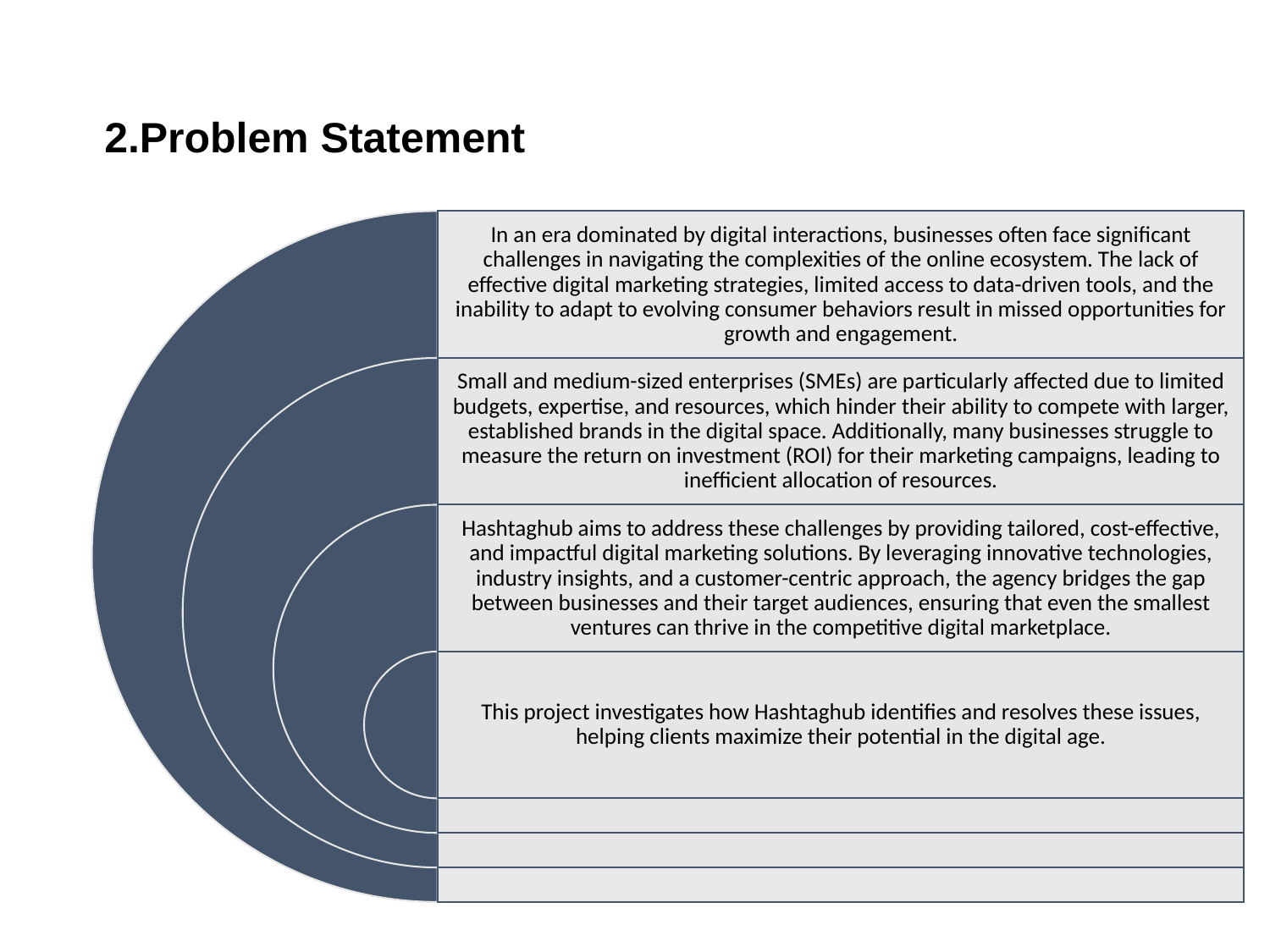

2.Problem Statement
In an era dominated by digital interactions, businesses often face significant challenges in navigating the complexities of the online ecosystem. The lack of effective digital marketing strategies, limited access to data-driven tools, and the inability to adapt to evolving consumer behaviors result in missed opportunities for growth and engagement.
Small and medium-sized enterprises (SMEs) are particularly affected due to limited budgets, expertise, and resources, which hinder their ability to compete with larger, established brands in the digital space. Additionally, many businesses struggle to measure the return on investment (ROI) for their marketing campaigns, leading to inefficient allocation of resources.
Hashtaghub aims to address these challenges by providing tailored, cost-effective, and impactful digital marketing solutions. By leveraging innovative technologies, industry insights, and a customer-centric approach, the agency bridges the gap between businesses and their target audiences, ensuring that even the smallest ventures can thrive in the competitive digital marketplace.
This project investigates how Hashtaghub identifies and resolves these issues, helping clients maximize their potential in the digital age.